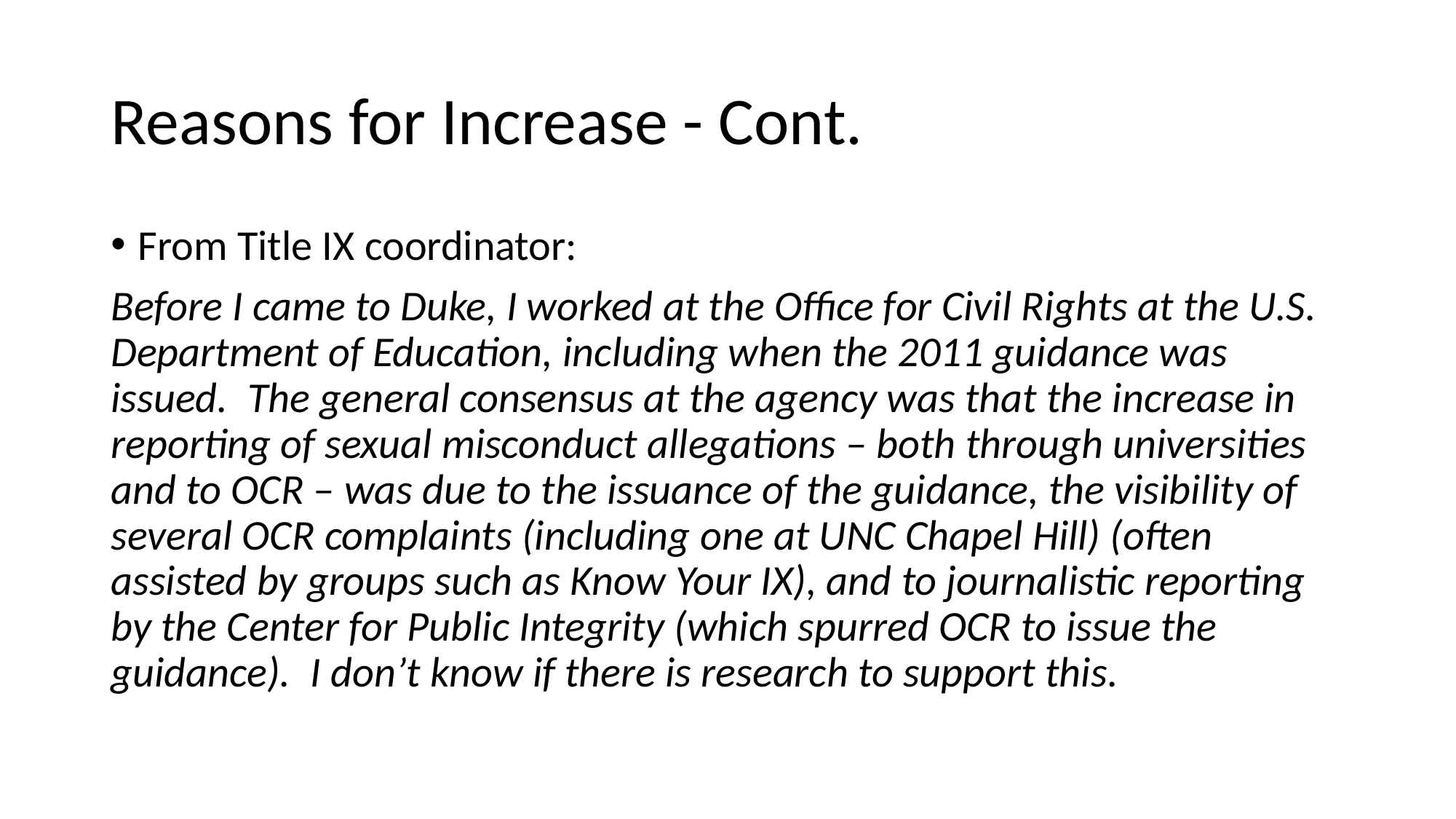

# Reasons for Increase - Cont.
From Title IX coordinator:
Before I came to Duke, I worked at the Office for Civil Rights at the U.S. Department of Education, including when the 2011 guidance was issued.  The general consensus at the agency was that the increase in reporting of sexual misconduct allegations – both through universities and to OCR – was due to the issuance of the guidance, the visibility of several OCR complaints (including one at UNC Chapel Hill) (often assisted by groups such as Know Your IX), and to journalistic reporting by the Center for Public Integrity (which spurred OCR to issue the guidance).  I don’t know if there is research to support this.